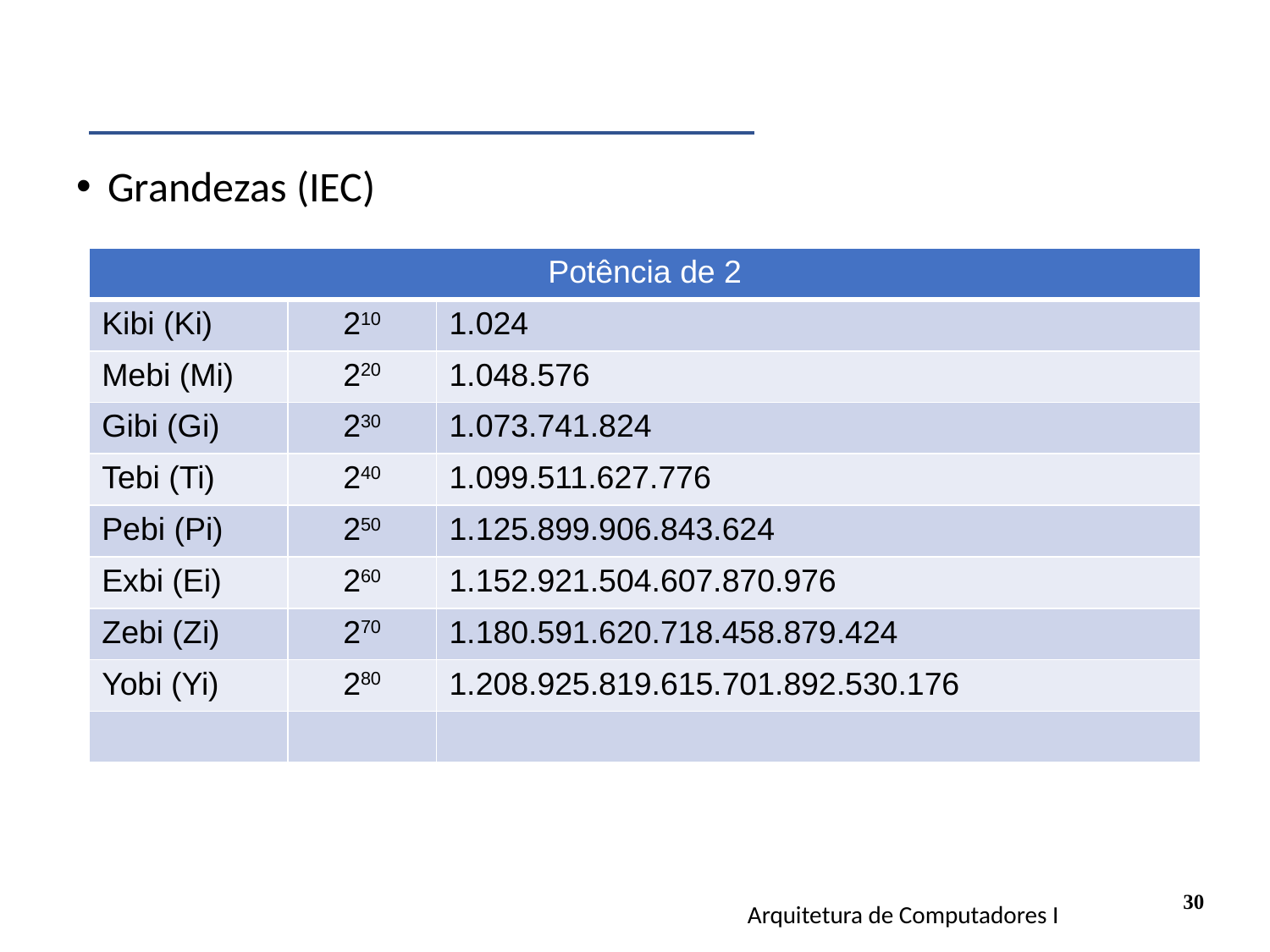

Grandezas (IEC)

| Potência de 2 |  |  |
| --- | --- | --- |
| Kibi (Ki) | 210 | 1.024 |
| Mebi (Mi) | 220 | 1.048.576 |
| Gibi (Gi) | 230 | 1.073.741.824 |
| Tebi (Ti) | 240 | 1.099.511.627.776 |
| Pebi (Pi) | 250 | 1.125.899.906.843.624 |
| Exbi (Ei) | 260 | 1.152.921.504.607.870.976 |
| Zebi (Zi) | 270 | 1.180.591.620.718.458.879.424 |
| Yobi (Yi) | 280 | 1.208.925.819.615.701.892.530.176 |
|  |  |  |
30
Arquitetura de Computadores I